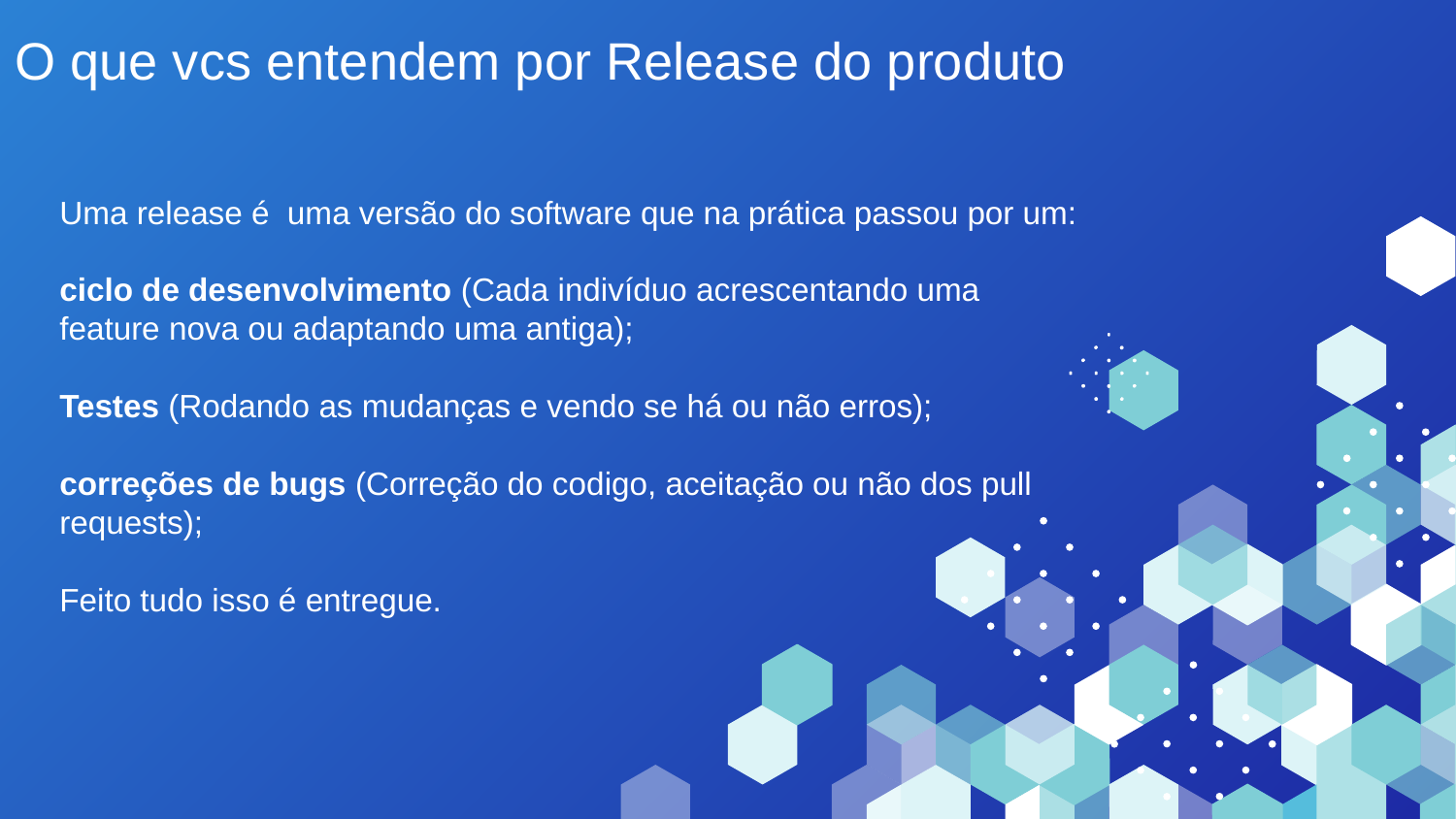

# O que vcs entendem por Release do produto
Uma release é  uma versão do software que na prática passou por um:

ciclo de desenvolvimento (Cada indivíduo acrescentando uma feature nova ou adaptando uma antiga);

Testes (Rodando as mudanças e vendo se há ou não erros);

correções de bugs (Correção do codigo, aceitação ou não dos pull requests);

Feito tudo isso é entregue.